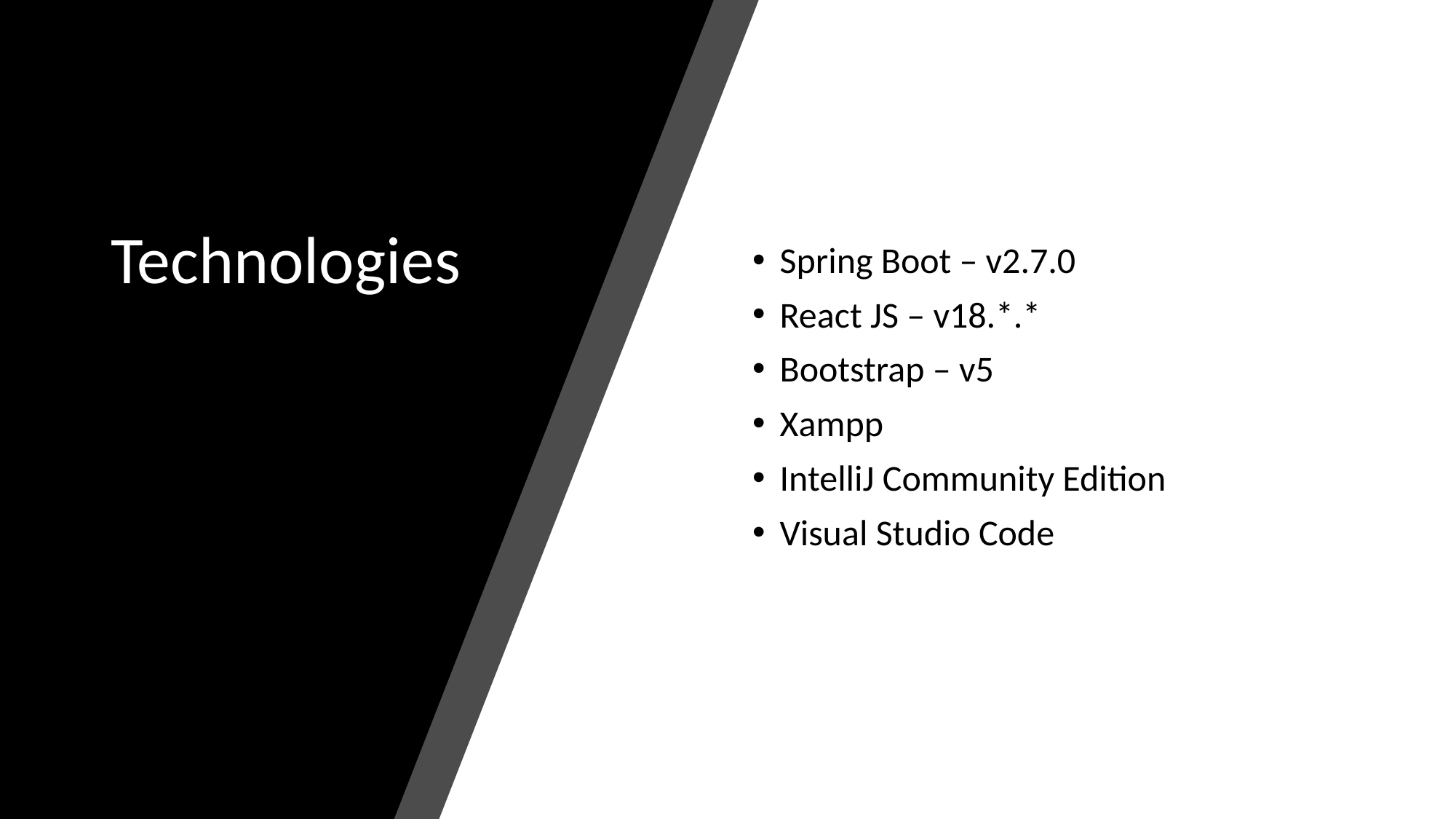

# Technologies
Spring Boot – v2.7.0
React JS – v18.*.*
Bootstrap – v5
Xampp
IntelliJ Community Edition
Visual Studio Code